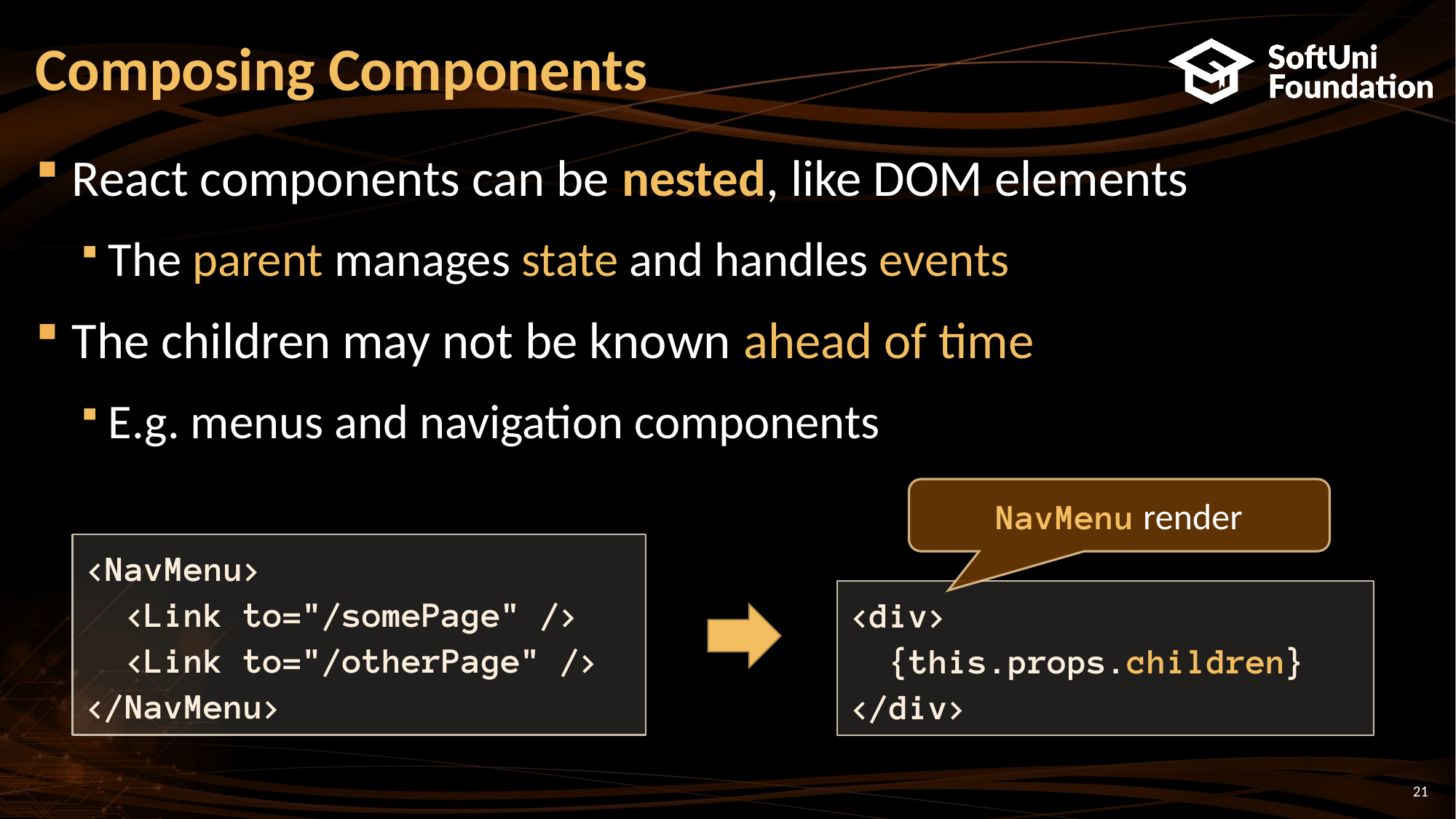

# Composing Components
React components can be nested, like DOM elements
The parent manages state and handles events
The children may not be known ahead of time
E.g. menus and navigation components
NavMenu render
<NavMenu>
  <Link to="/somePage" />
  <Link to="/otherPage" />
</NavMenu>
<div>
  {this.props.children}
</div>

21